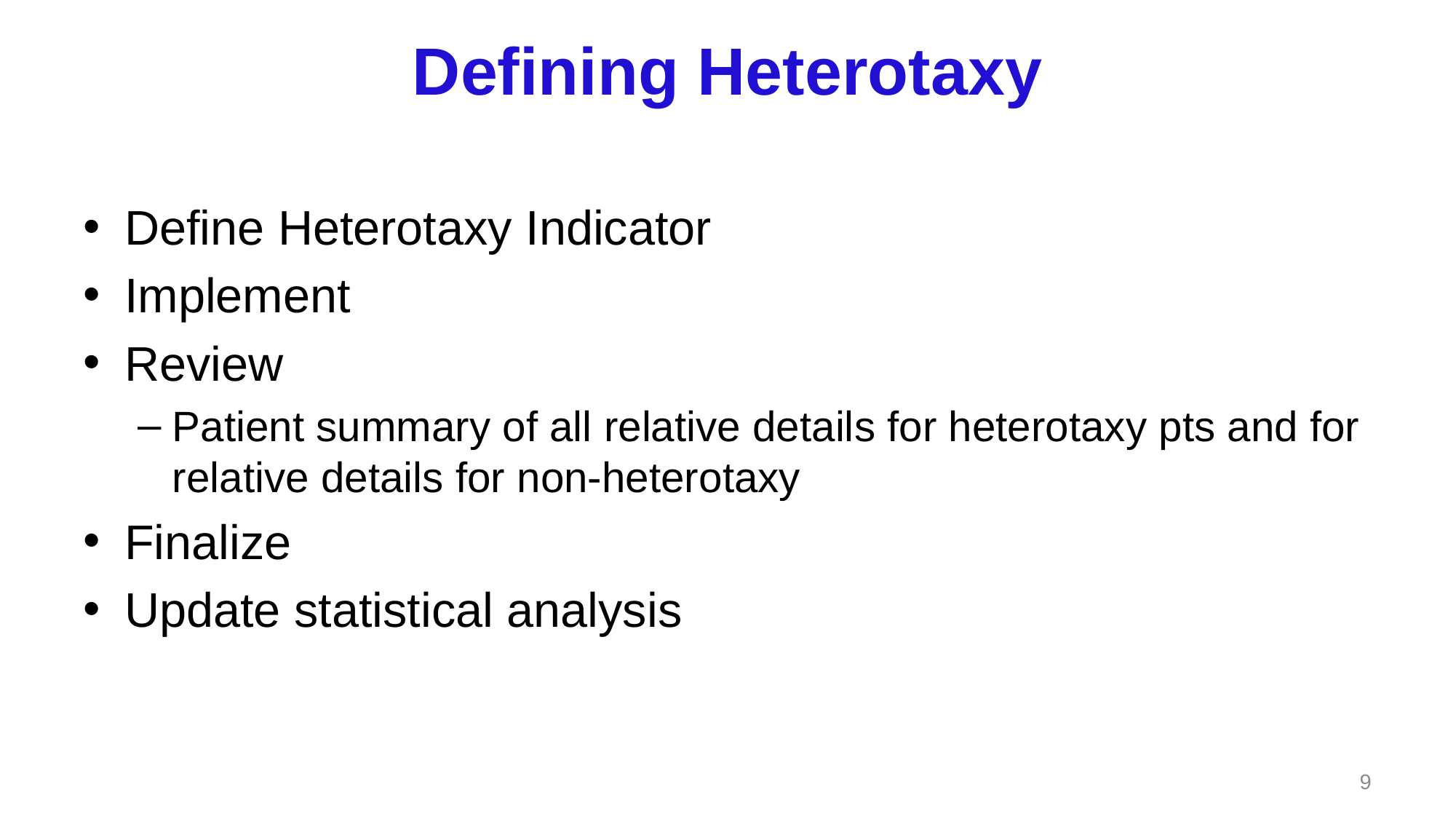

# Defining Heterotaxy
Define Heterotaxy Indicator
Implement
Review
Patient summary of all relative details for heterotaxy pts and for relative details for non-heterotaxy
Finalize
Update statistical analysis
9